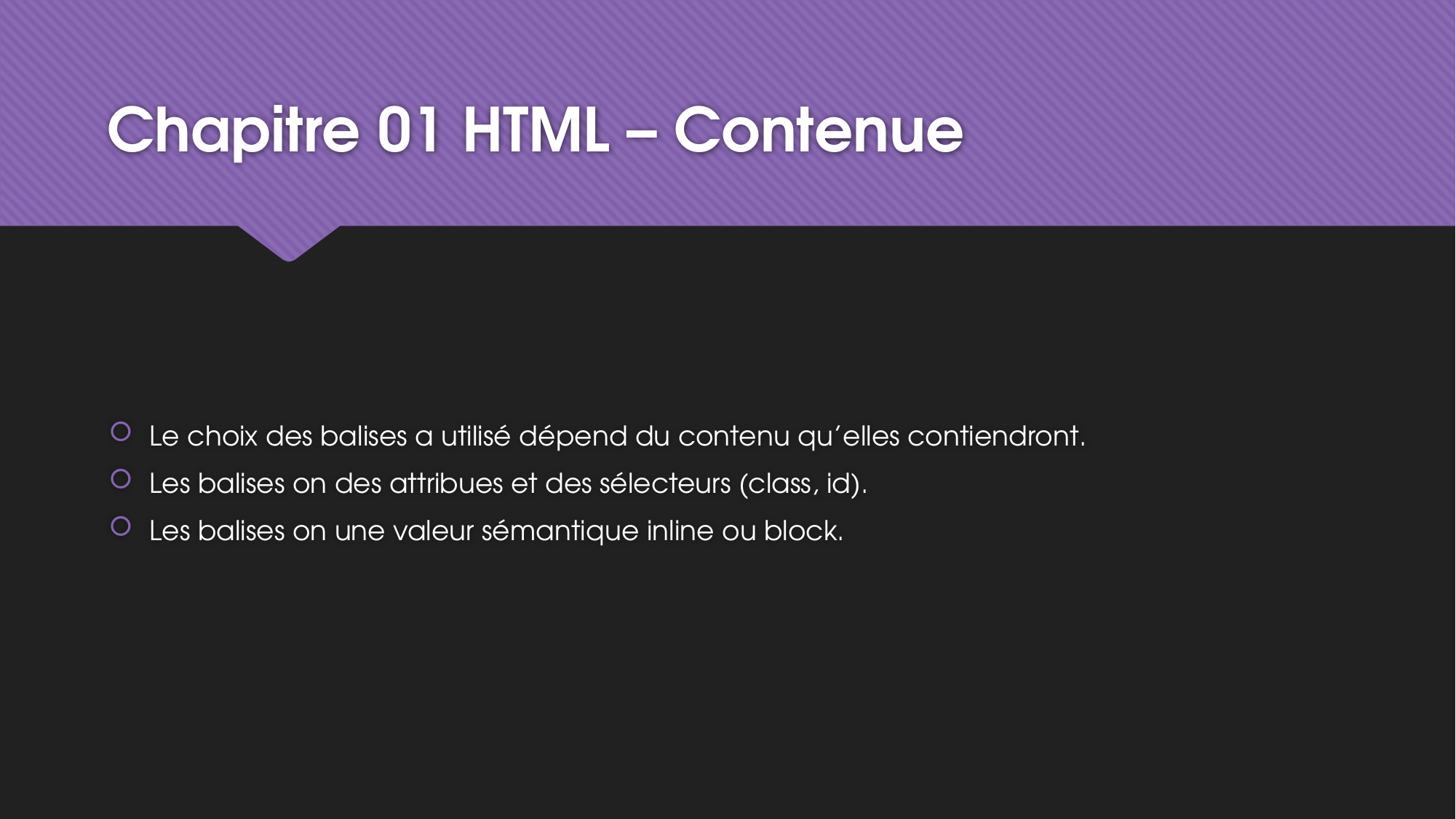

# Chapitre 01 HTML – Contenue
Le choix des balises a utilisé dépend du contenu qu’elles contiendront.
Les balises on des attribues et des sélecteurs (class, id).
Les balises on une valeur sémantique inline ou block.